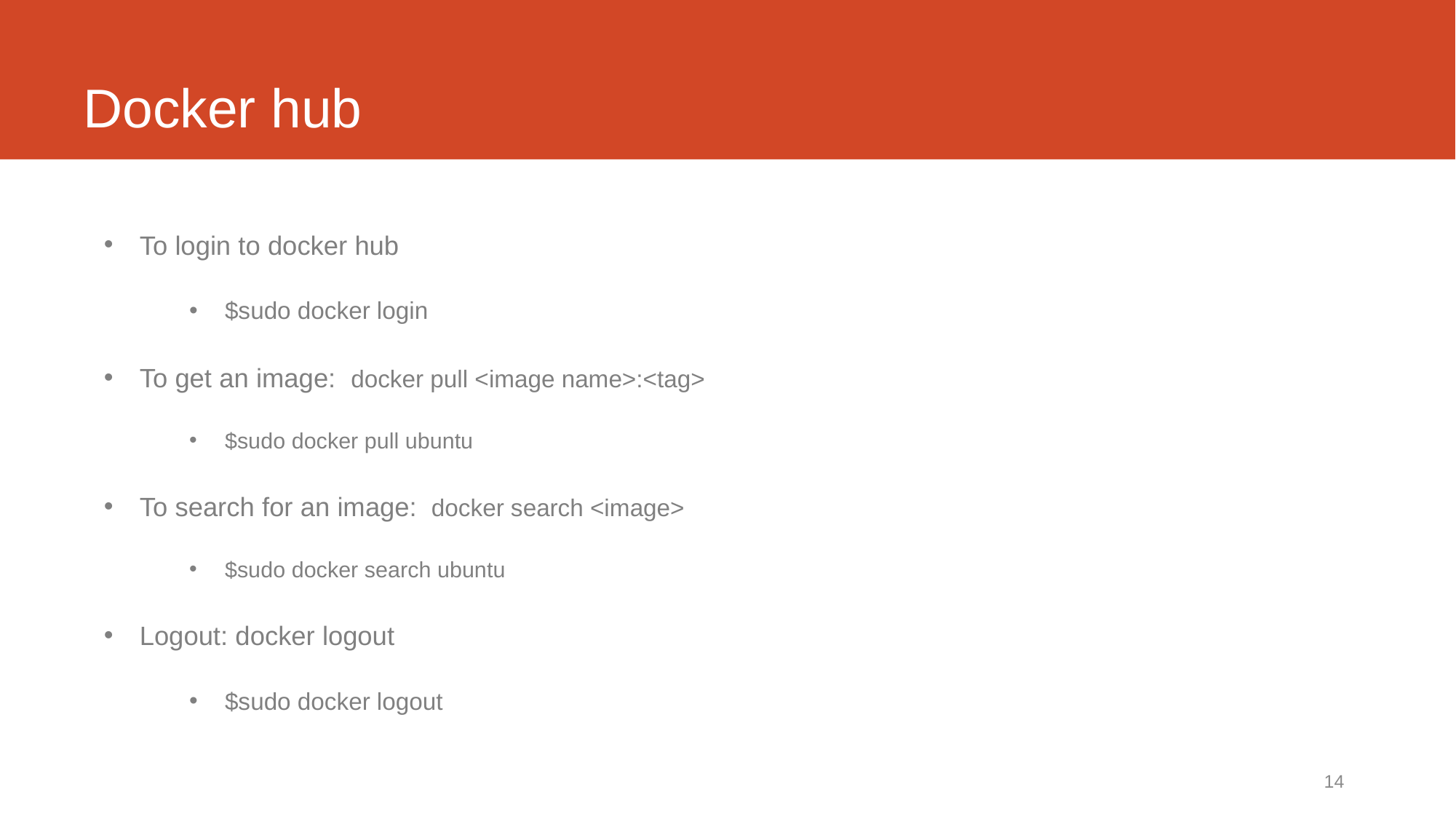

# Docker hub
To login to docker hub
$sudo docker login
To get an image:  docker pull <image name>:<tag>
$sudo docker pull ubuntu
To search for an image:  docker search <image>
$sudo docker search ubuntu
Logout: docker logout
$sudo docker logout
14